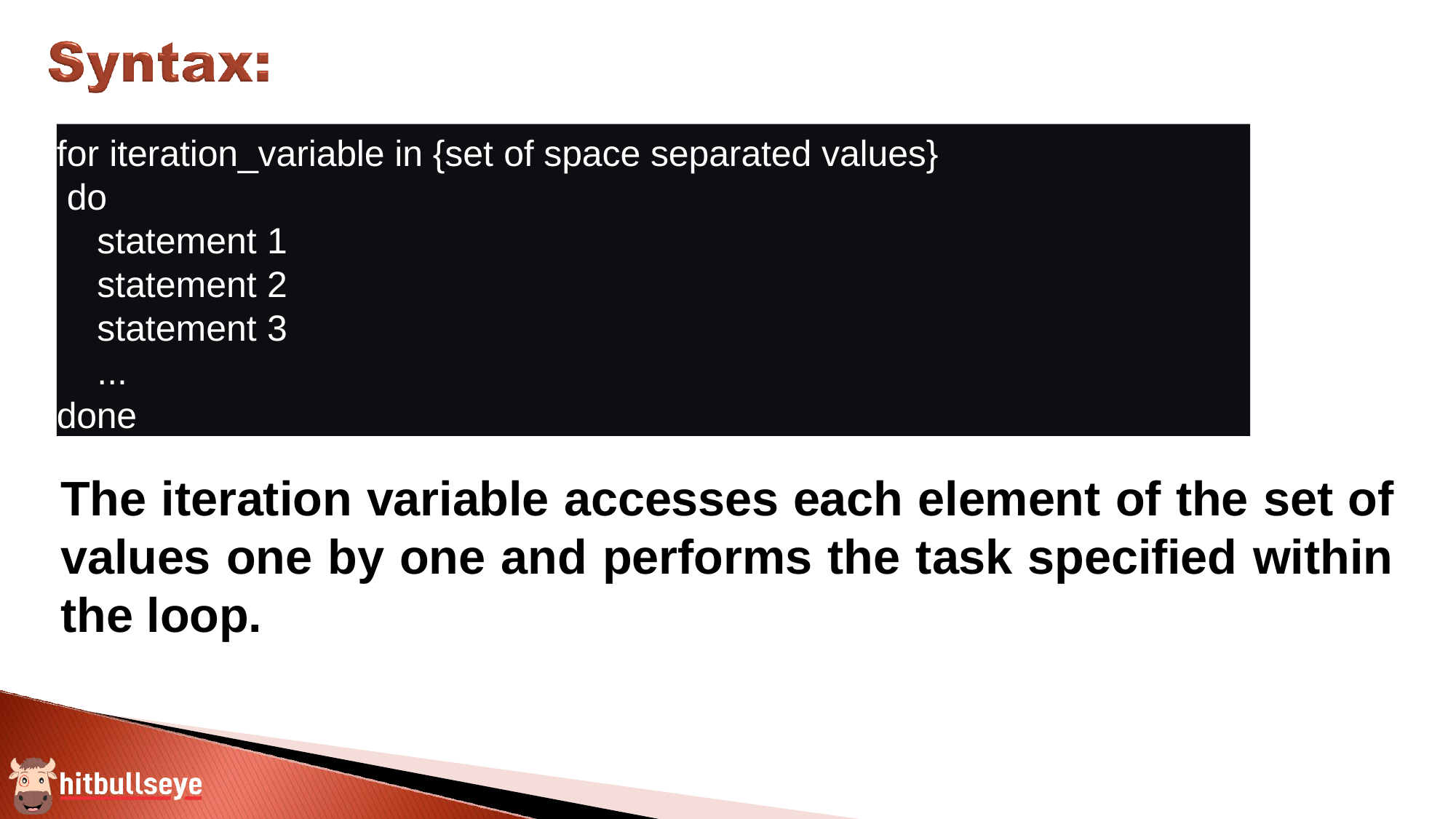

for iteration_variable in {set of space separated values}  do
statement 1
statement 2
statement 3
...
done
The iteration variable accesses each element of the set of  values one by one and performs the task specified within  the loop.